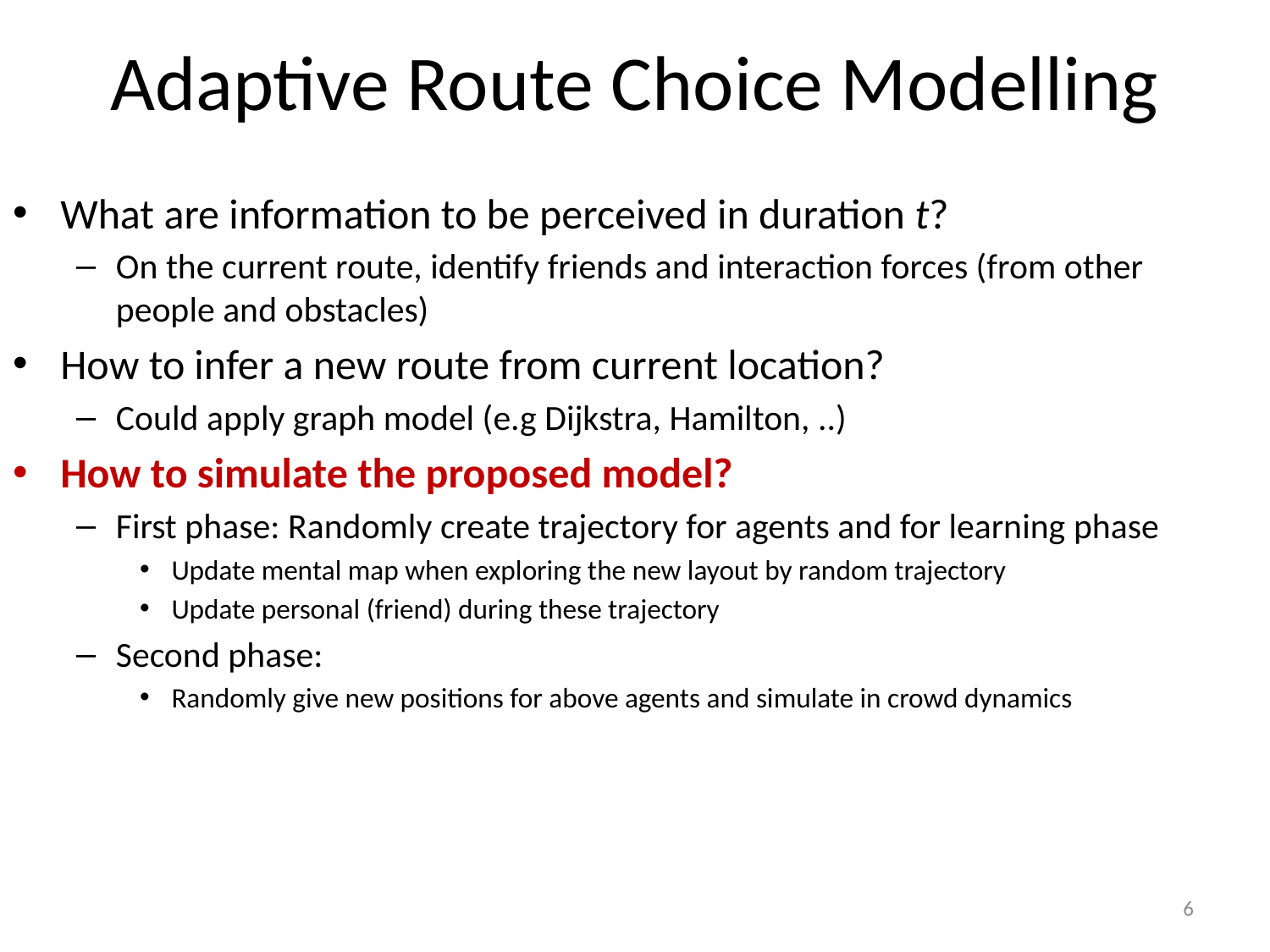

# Adaptive Route Choice Modelling
What are information to be perceived in duration t?
On the current route, identify friends and interaction forces (from other people and obstacles)
How to infer a new route from current location?
Could apply graph model (e.g Dijkstra, Hamilton, ..)
How to simulate the proposed model?
First phase: Randomly create trajectory for agents and for learning phase
Update mental map when exploring the new layout by random trajectory
Update personal (friend) during these trajectory
Second phase:
Randomly give new positions for above agents and simulate in crowd dynamics

6